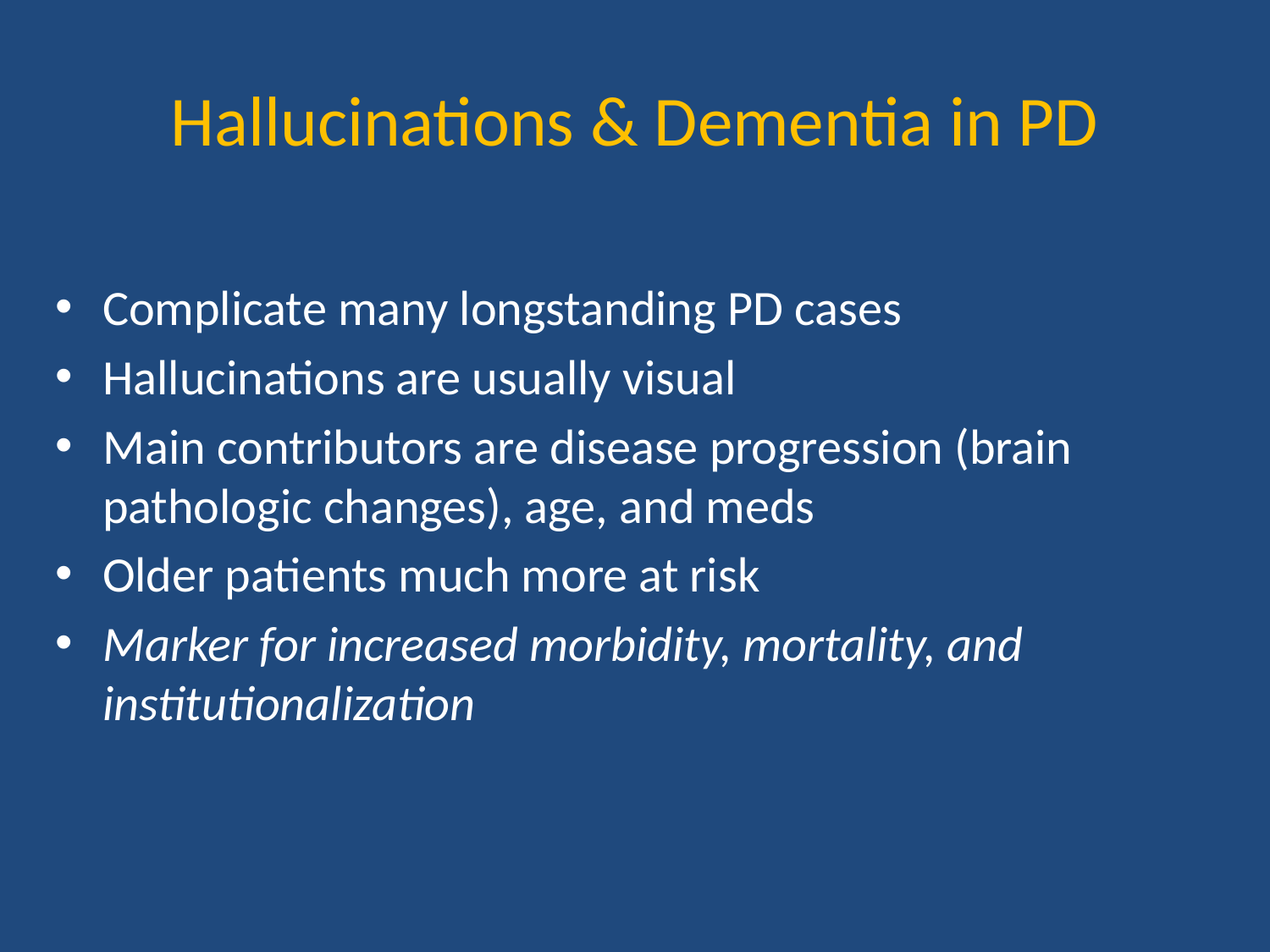

# Hallucinations & Dementia in PD

Complicate many longstanding PD cases
Hallucinations are usually visual
Main contributors are disease progression (brain pathologic changes), age, and meds
Older patients much more at risk
Marker for increased morbidity, mortality, and institutionalization